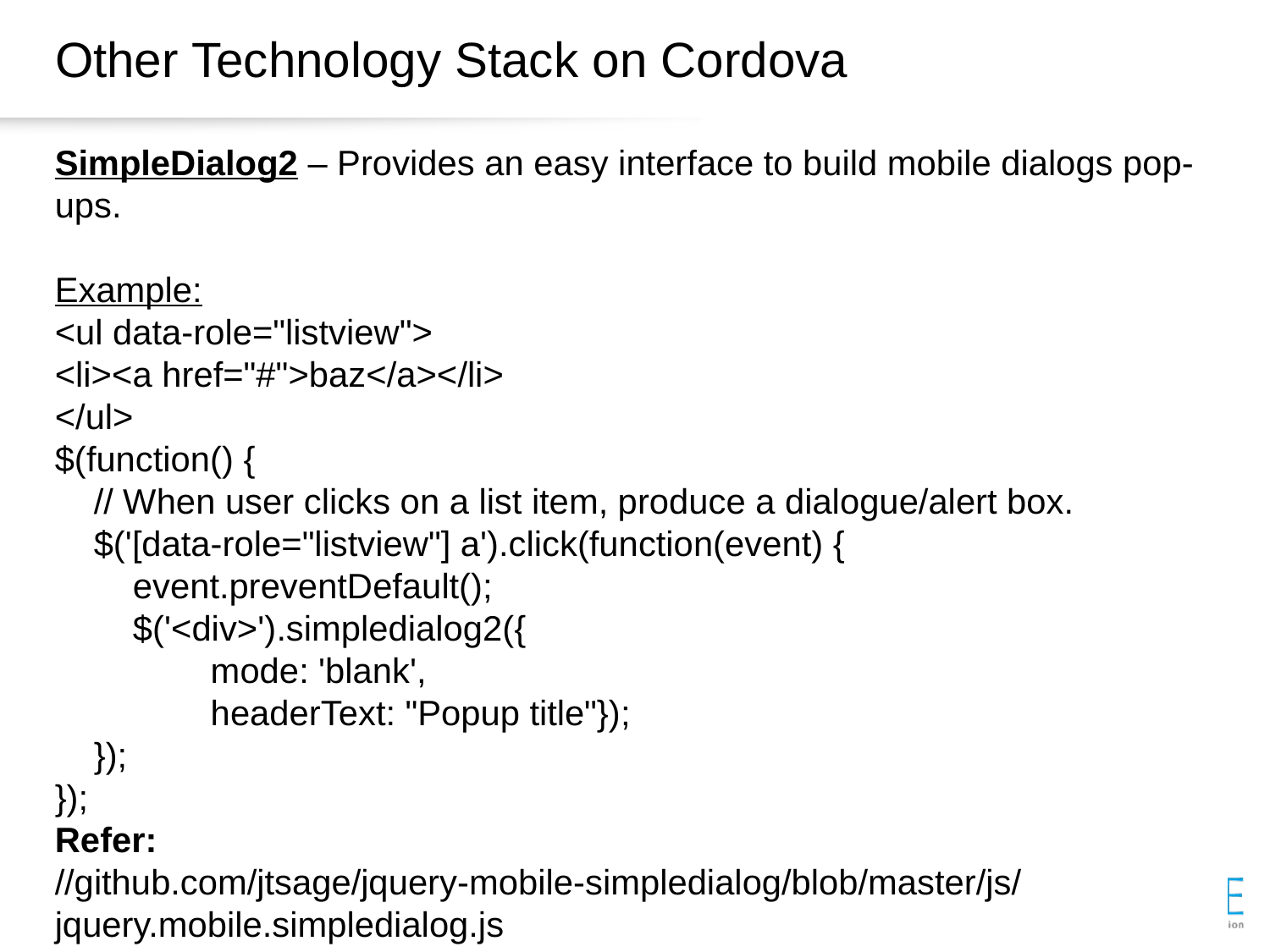

# Other Technology Stack on Cordova
SimpleDialog2 – Provides an easy interface to build mobile dialogs pop-ups.

Example:
<ul data-role="listview">
<li><a href="#">baz</a></li>
</ul>
$(function() {
    // When user clicks on a list item, produce a dialogue/alert box.
    $('[data-role="listview"] a').click(function(event) {
        event.preventDefault();
        $('<div>').simpledialog2({
                mode: 'blank',
                headerText: "Popup title"});
    });
});
Refer:
//github.com/jtsage/jquery-mobile-simpledialog/blob/master/js/jquery.mobile.simpledialog.js
Capgemini Public